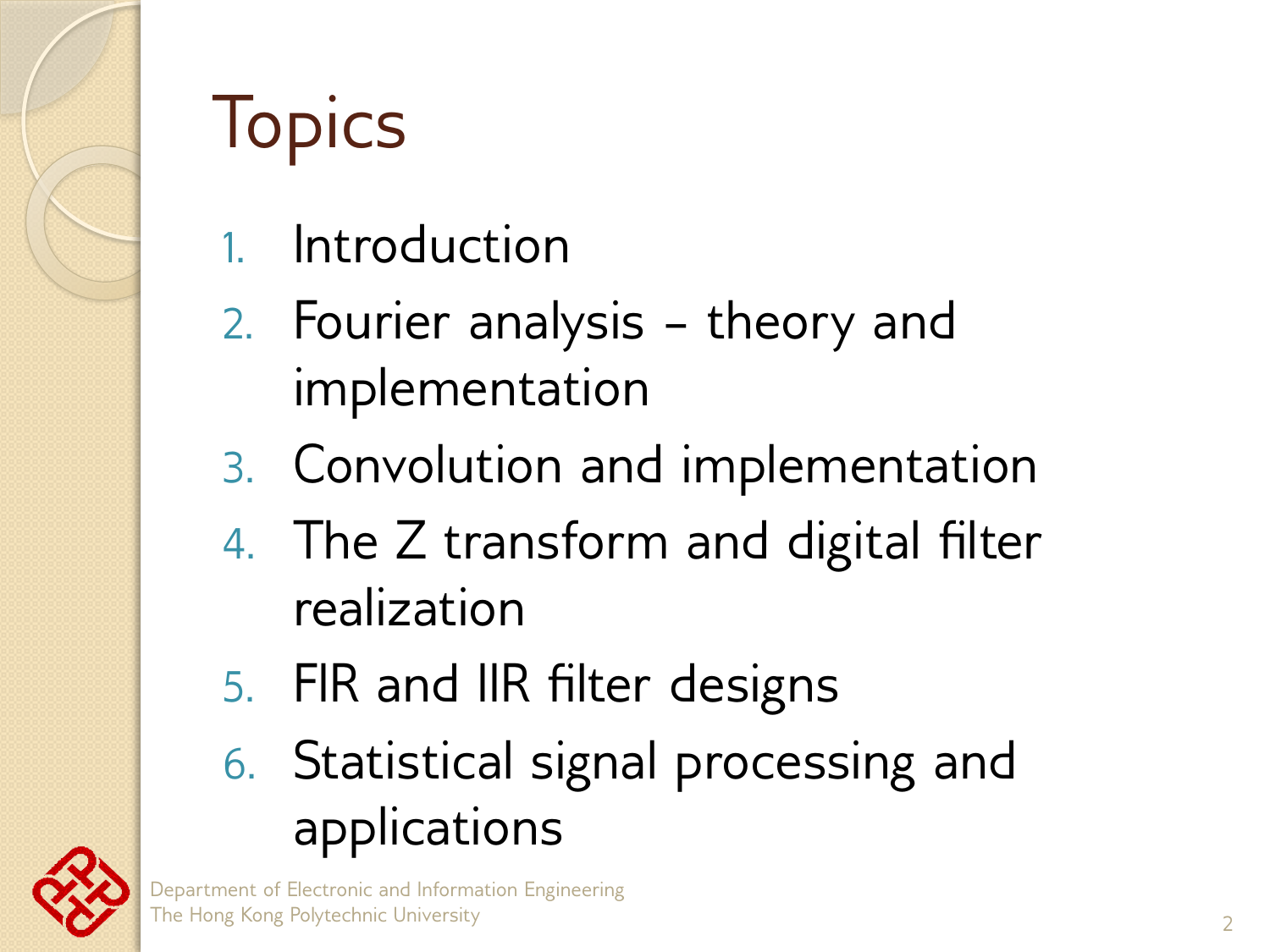

# Topics
Introduction
Fourier analysis – theory and implementation
Convolution and implementation
The Z transform and digital filter realization
FIR and IIR filter designs
Statistical signal processing and applications
2